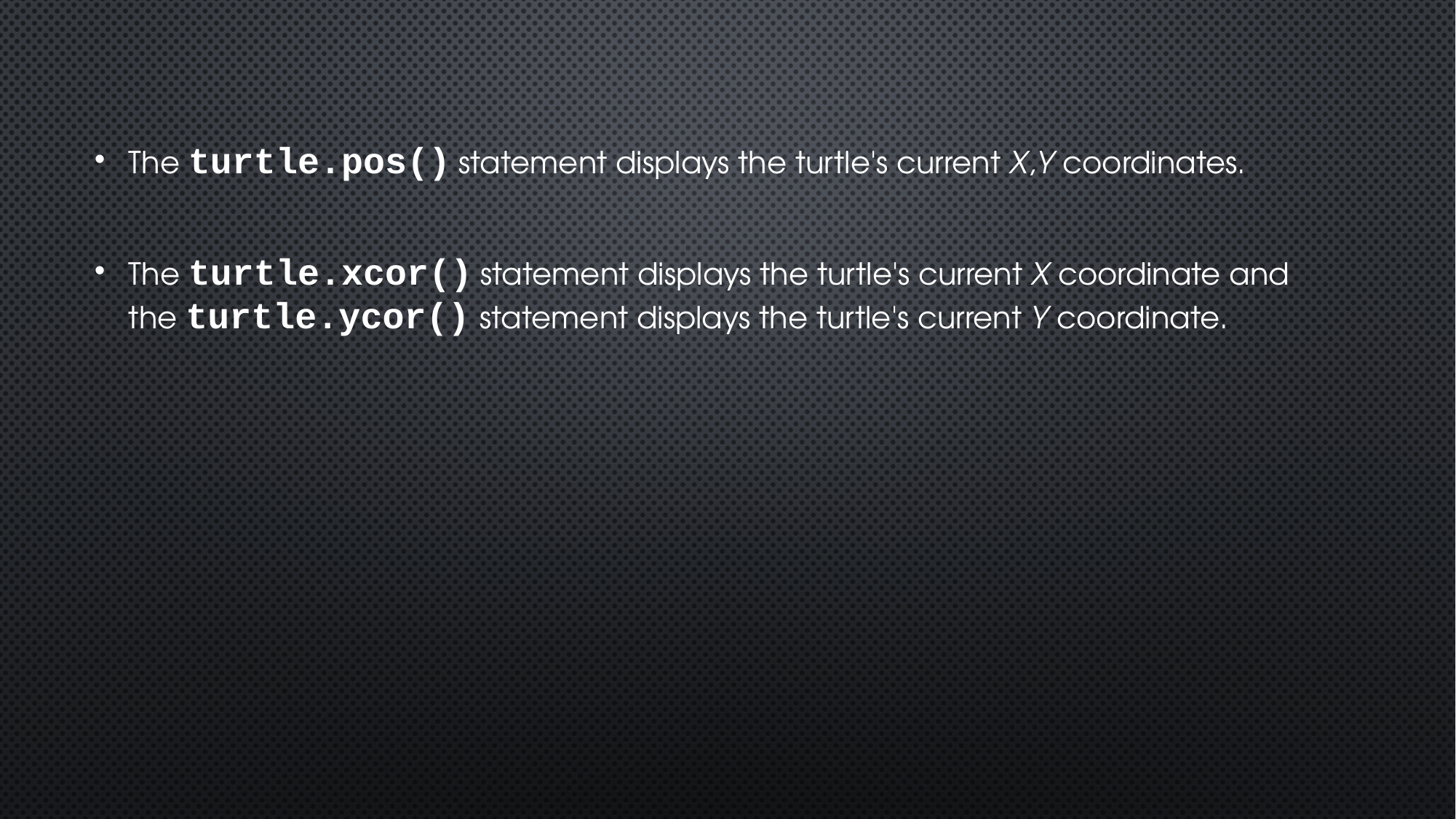

The turtle.pos() statement displays the turtle's current X,Y coordinates.

The turtle.xcor() statement displays the turtle's current X coordinate and the turtle.ycor() statement displays the turtle's current Y coordinate.